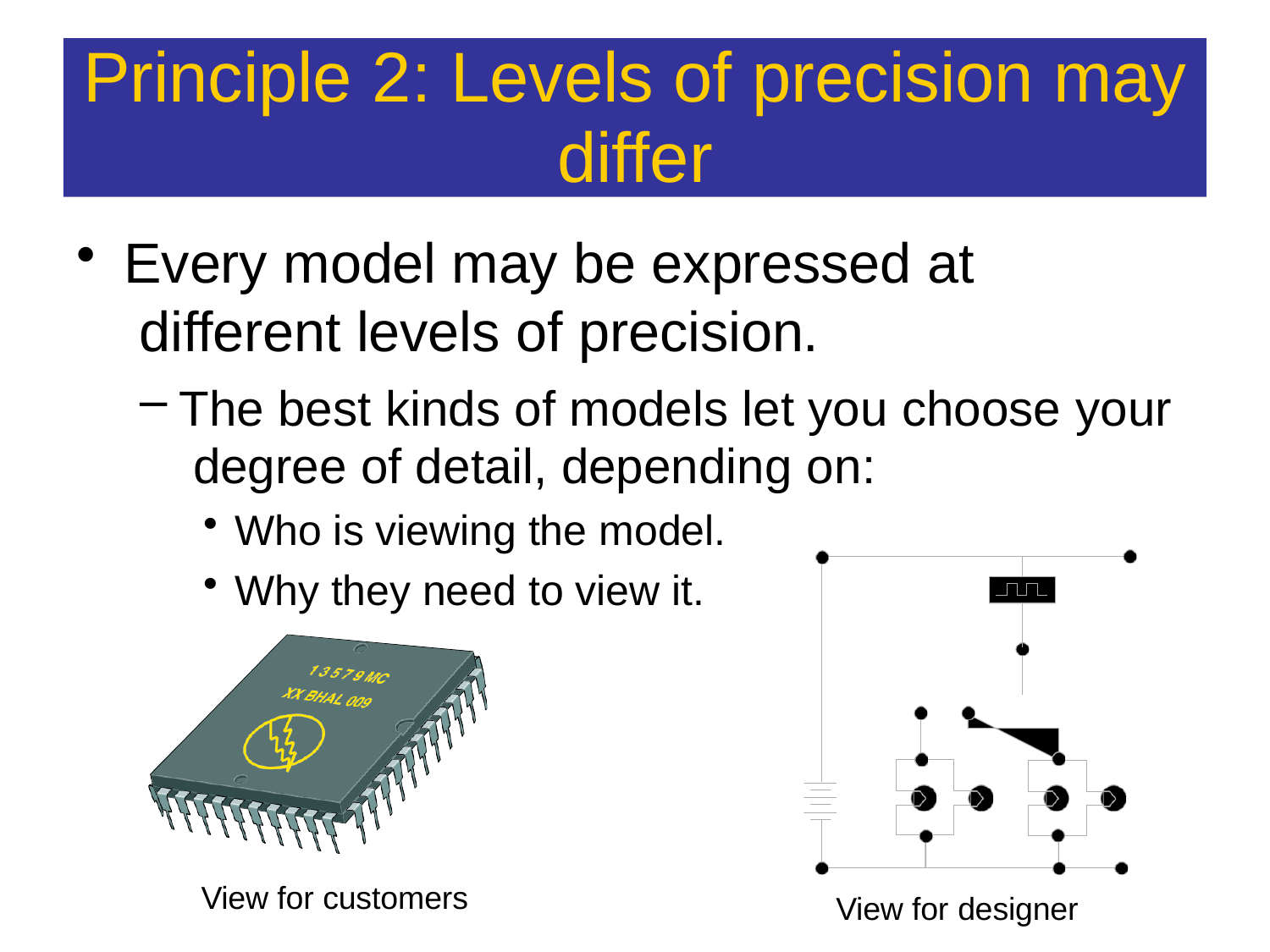

Principle 2: Levels of precision may
differ
Every model may be expressed at  different levels of precision.
The best kinds of models let you choose your  degree of detail, depending on:
Who is viewing the model.
Why they need to view it.

View for customers
View for designer